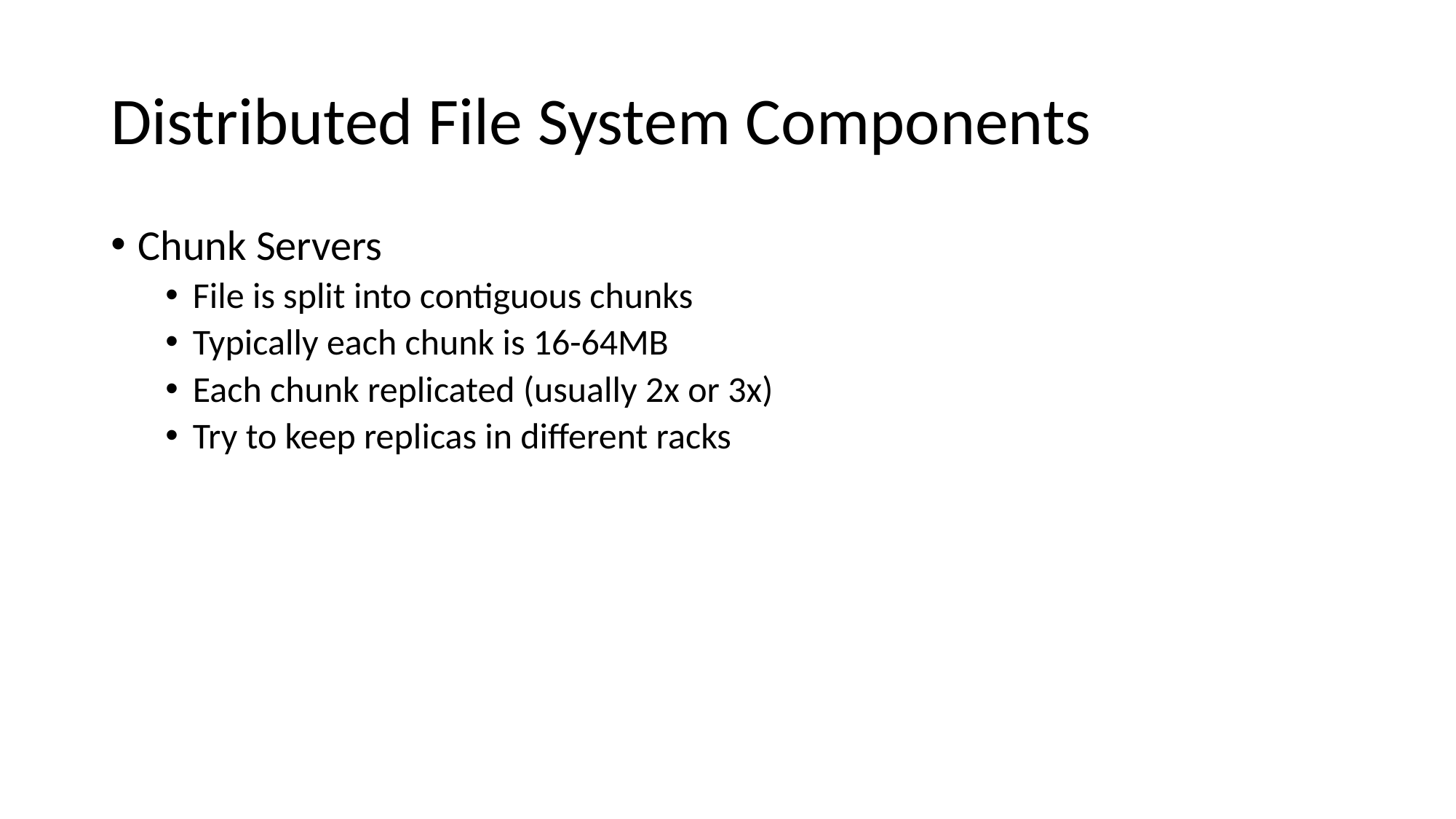

# Distributed File System Components
Chunk Servers
File is split into contiguous chunks
Typically each chunk is 16-64MB
Each chunk replicated (usually 2x or 3x)
Try to keep replicas in different racks